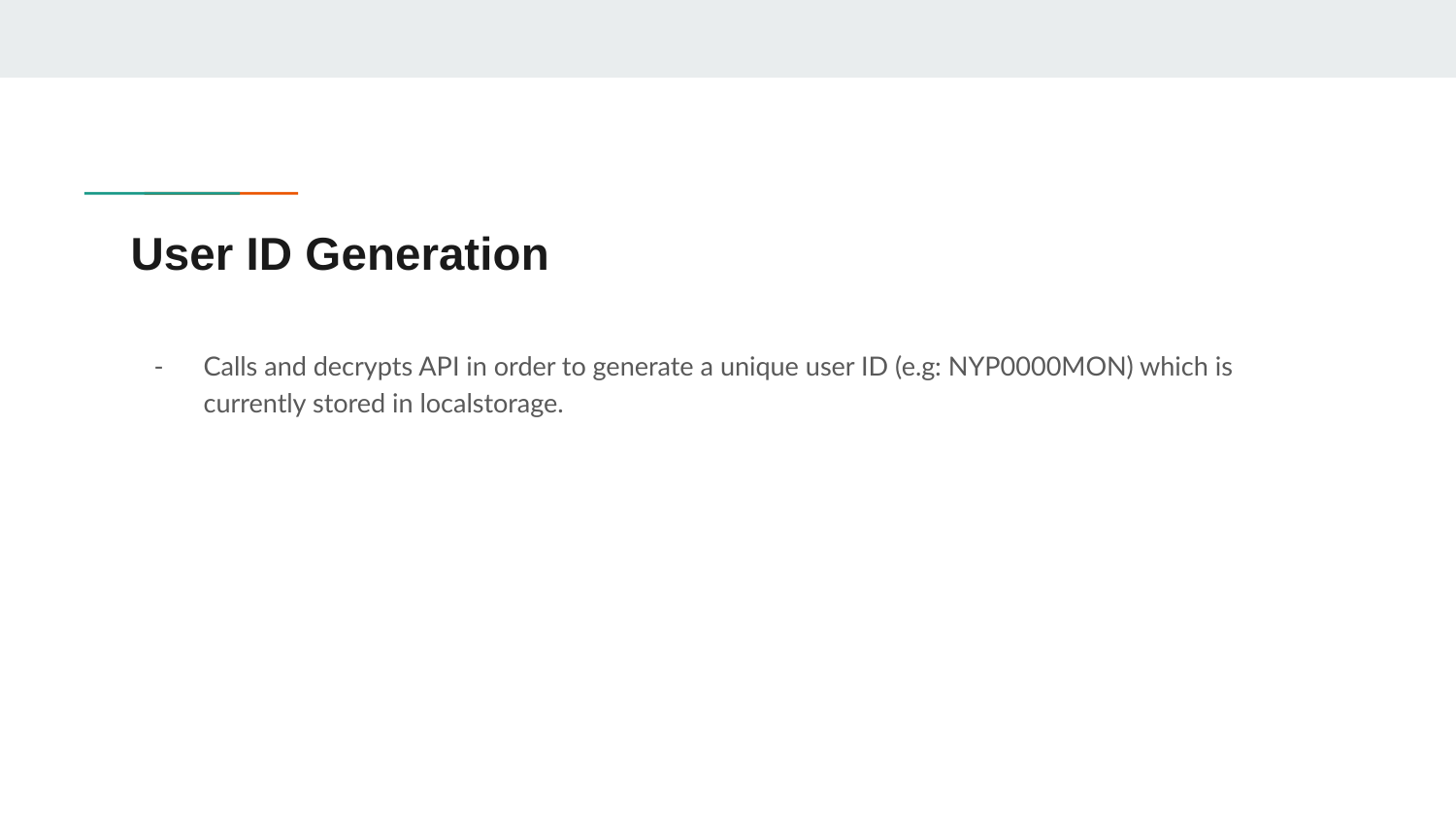

# User ID Generation
Calls and decrypts API in order to generate a unique user ID (e.g: NYP0000MON) which is currently stored in localstorage.